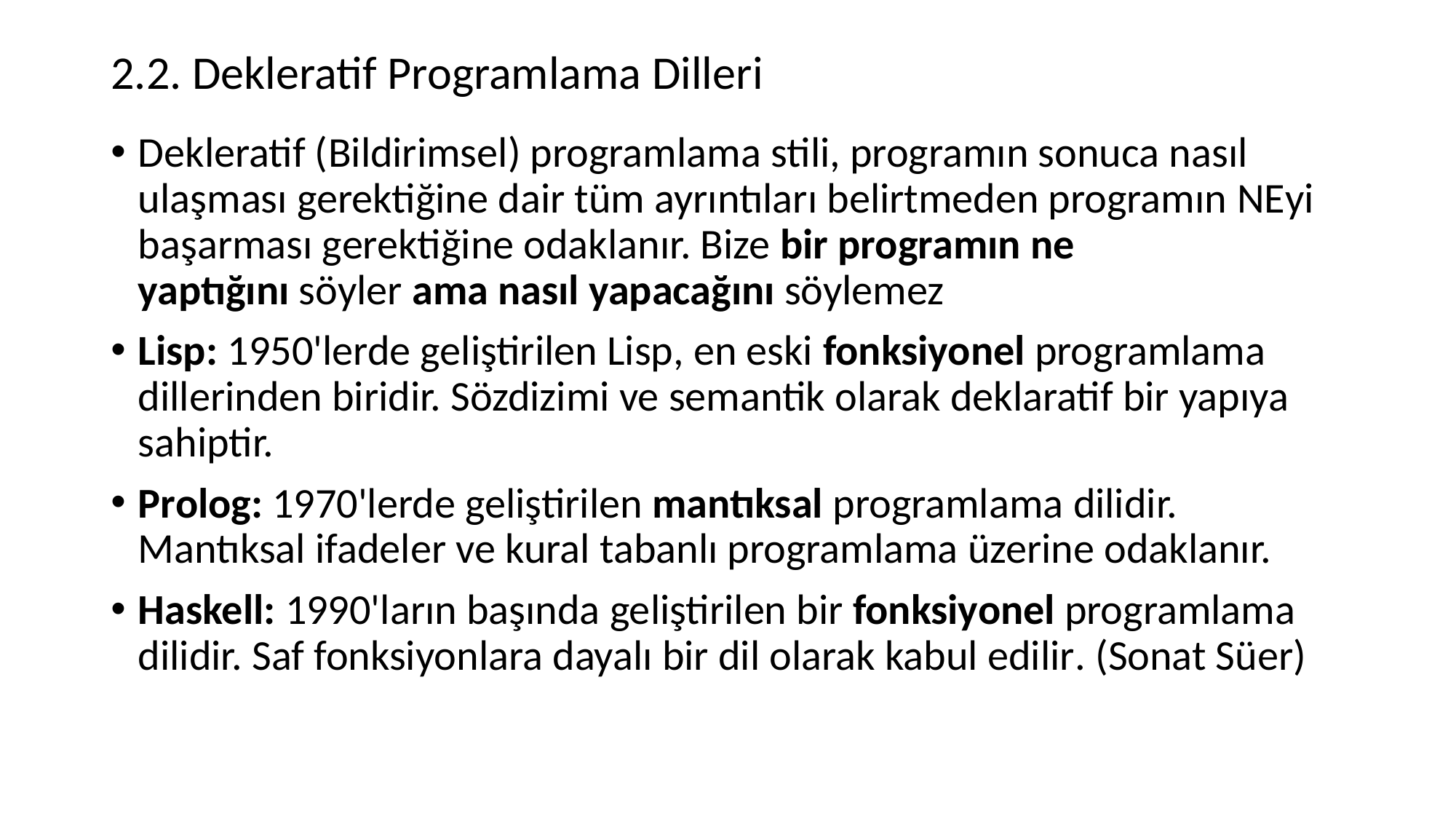

# 2.2. Dekleratif Programlama Dilleri
Dekleratif (Bildirimsel) programlama stili, programın sonuca nasıl ulaşması gerektiğine dair tüm ayrıntıları belirtmeden programın NEyi başarması gerektiğine odaklanır. Bize bir programın ne yaptığını söyler ama nasıl yapacağını söylemez
Lisp: 1950'lerde geliştirilen Lisp, en eski fonksiyonel programlama dillerinden biridir. Sözdizimi ve semantik olarak deklaratif bir yapıya sahiptir.
Prolog: 1970'lerde geliştirilen mantıksal programlama dilidir. Mantıksal ifadeler ve kural tabanlı programlama üzerine odaklanır.
Haskell: 1990'ların başında geliştirilen bir fonksiyonel programlama dilidir. Saf fonksiyonlara dayalı bir dil olarak kabul edilir. (Sonat Süer)